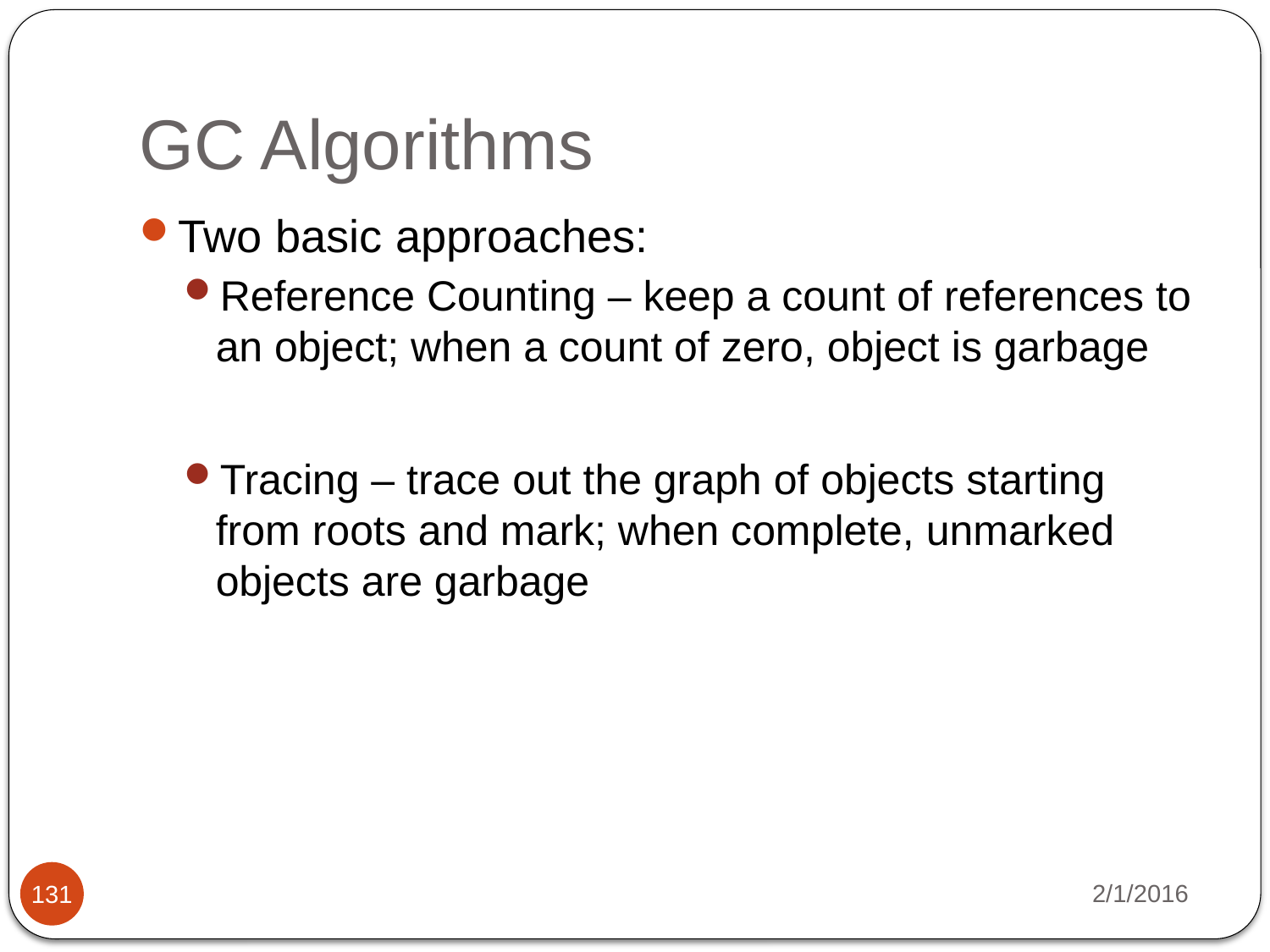

# GC Algorithms
Two basic approaches:
Reference Counting – keep a count of references to an object; when a count of zero, object is garbage

Tracing – trace out the graph of objects starting from roots and mark; when complete, unmarked objects are garbage
2/1/2016
131